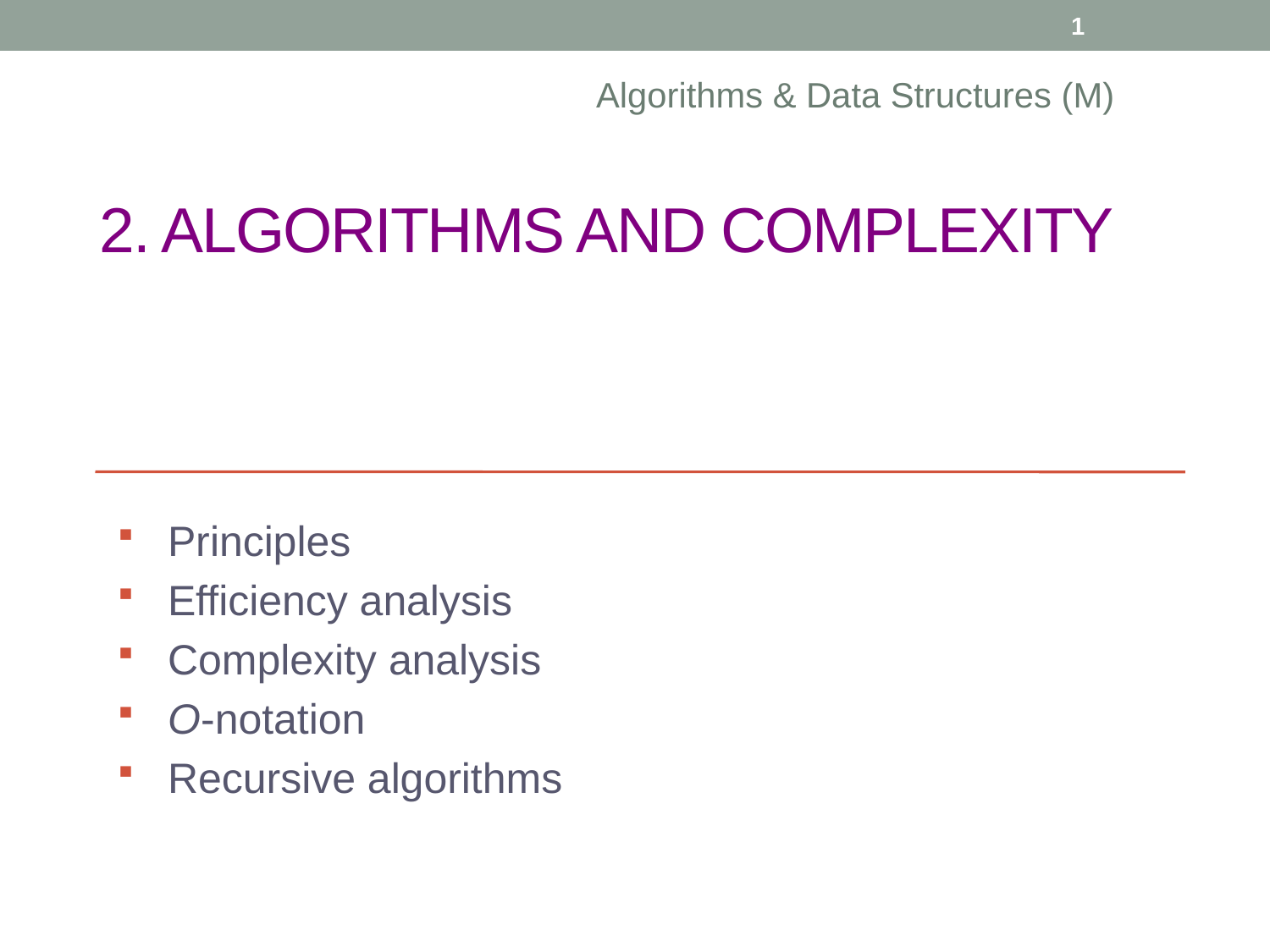

1
Algorithms & Data Structures (M)
# 2. Algorithms and Complexity
Principles
Efficiency analysis
Complexity analysis
O-notation
Recursive algorithms

© 2008 David A Watt, University of Glasgow